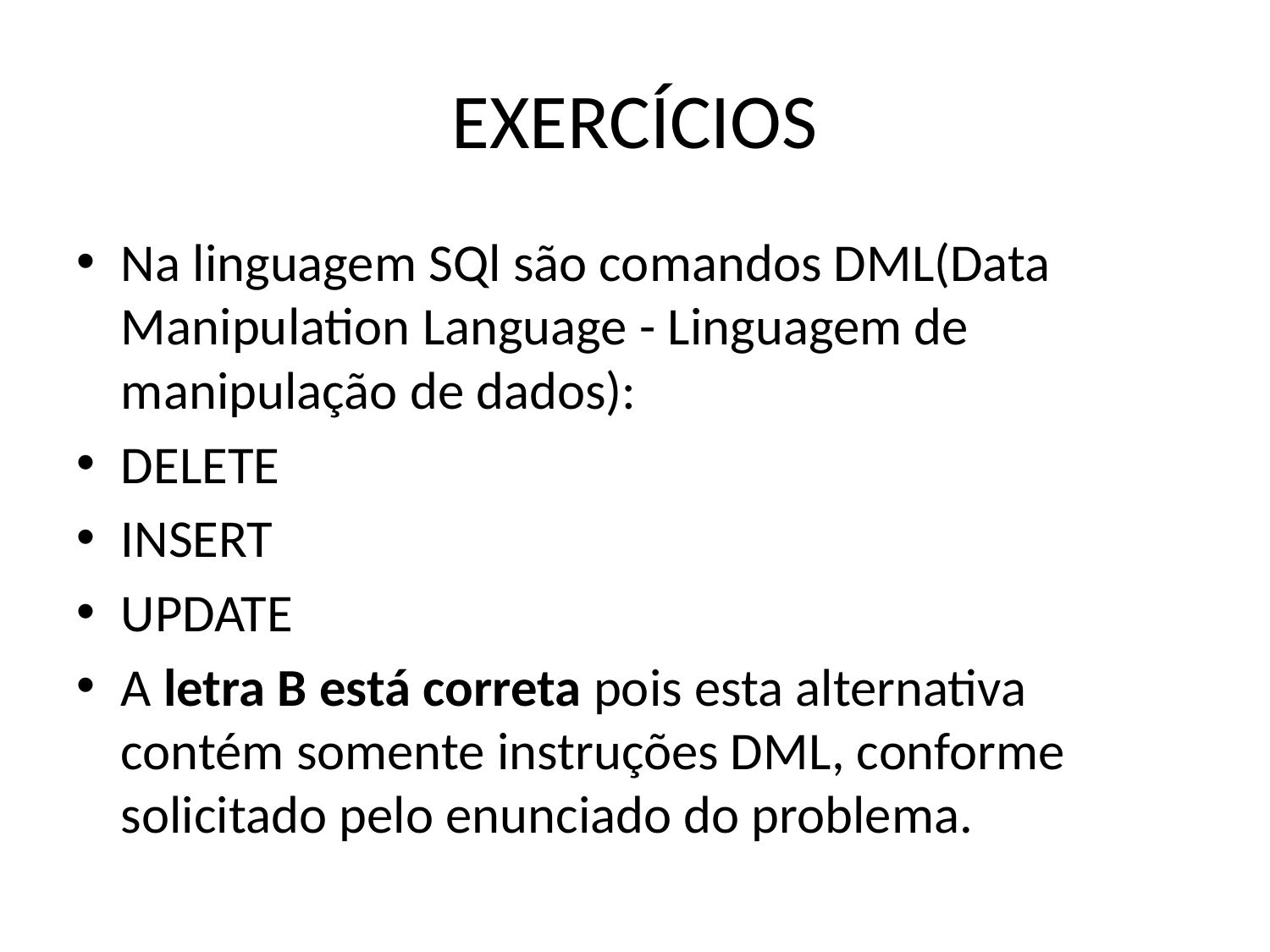

# EXERCÍCIOS
Na linguagem SQl são comandos DML(Data Manipulation Language - Linguagem de manipulação de dados):
DELETE
INSERT
UPDATE
A letra B está correta pois esta alternativa contém somente instruções DML, conforme solicitado pelo enunciado do problema.